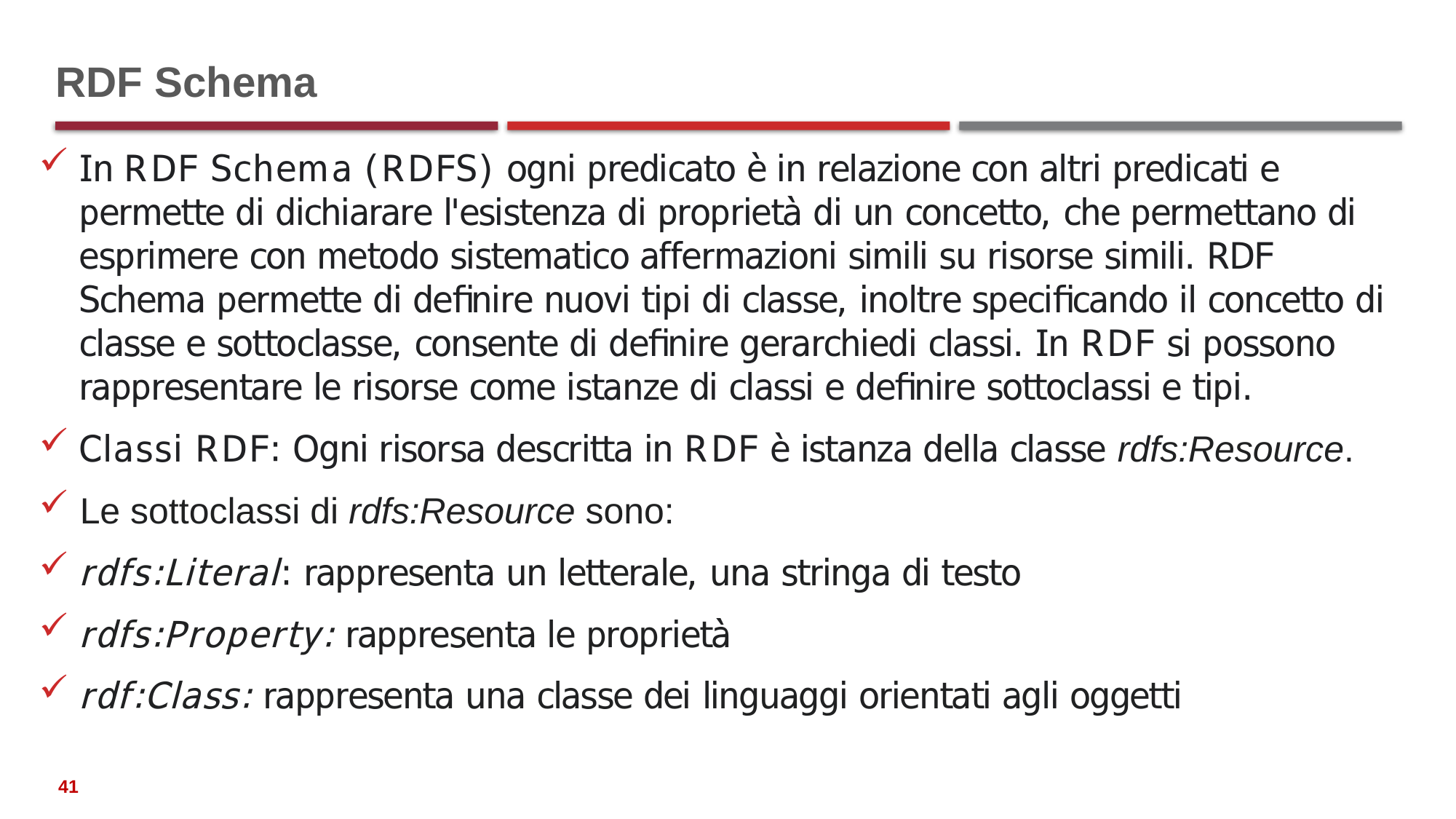

# RDF Schema
In RDF Schema (RDFS) ogni predicato è in relazione con altri predicati e permette di dichiarare l'esistenza di proprietà di un concetto, che permettano di esprimere con metodo sistematico affermazioni simili su risorse simili. RDF Schema permette di definire nuovi tipi di classe, inoltre specificando il concetto di classe e sottoclasse, consente di definire gerarchiedi classi. In RDF si possono rappresentare le risorse come istanze di classi e definire sottoclassi e tipi.
Classi RDF: Ogni risorsa descritta in RDF è istanza della classe rdfs:Resource.
Le sottoclassi di rdfs:Resource sono:
rdfs:Literal: rappresenta un letterale, una stringa di testo
rdfs:Property: rappresenta le proprietà
rdf:Class: rappresenta una classe dei linguaggi orientati agli oggetti
41